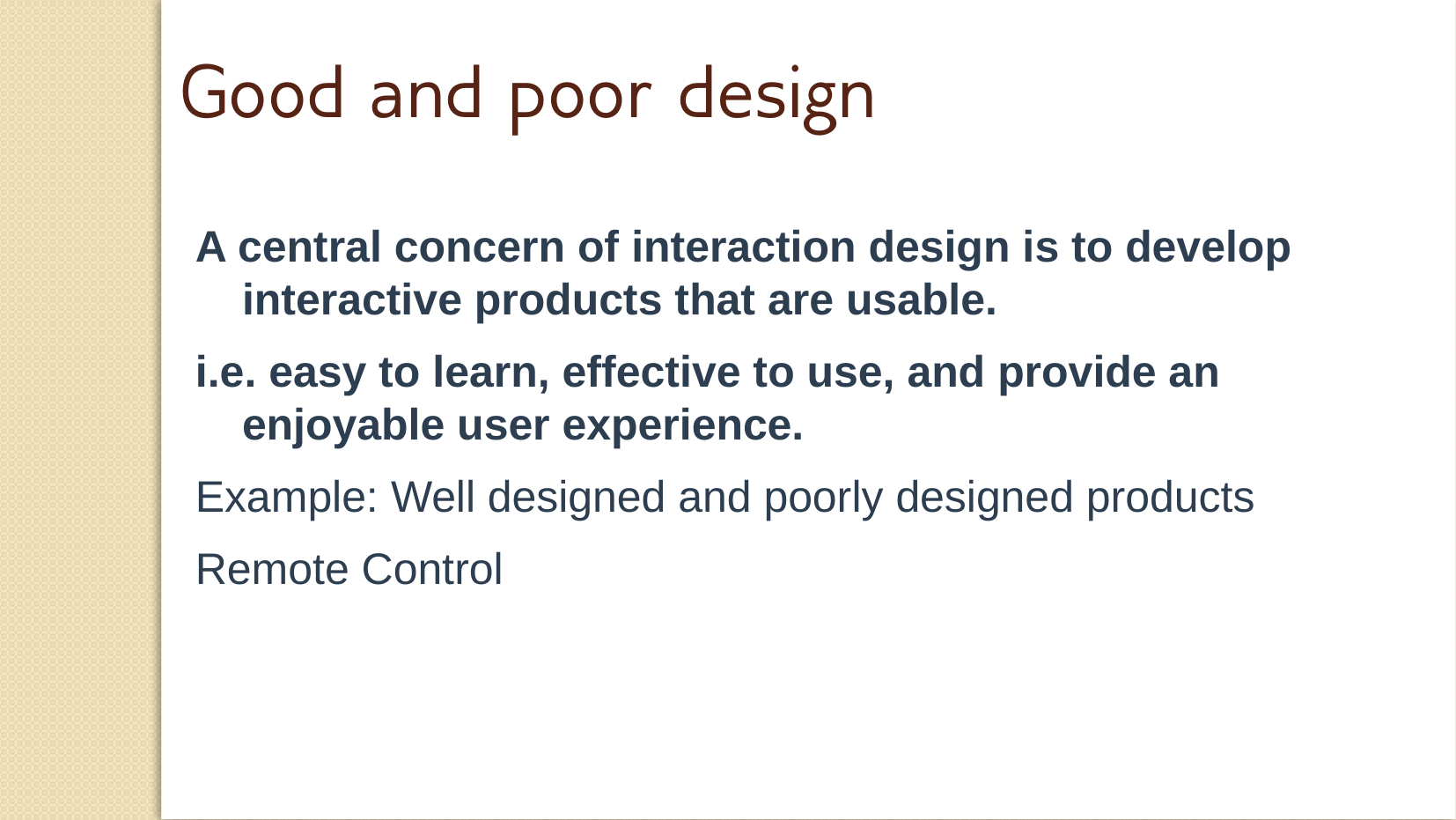

Good and poor design
A central concern of interaction design is to develop interactive products that are usable.
i.e. easy to learn, effective to use, and provide an enjoyable user experience.
Example: Well designed and poorly designed products
Remote Control